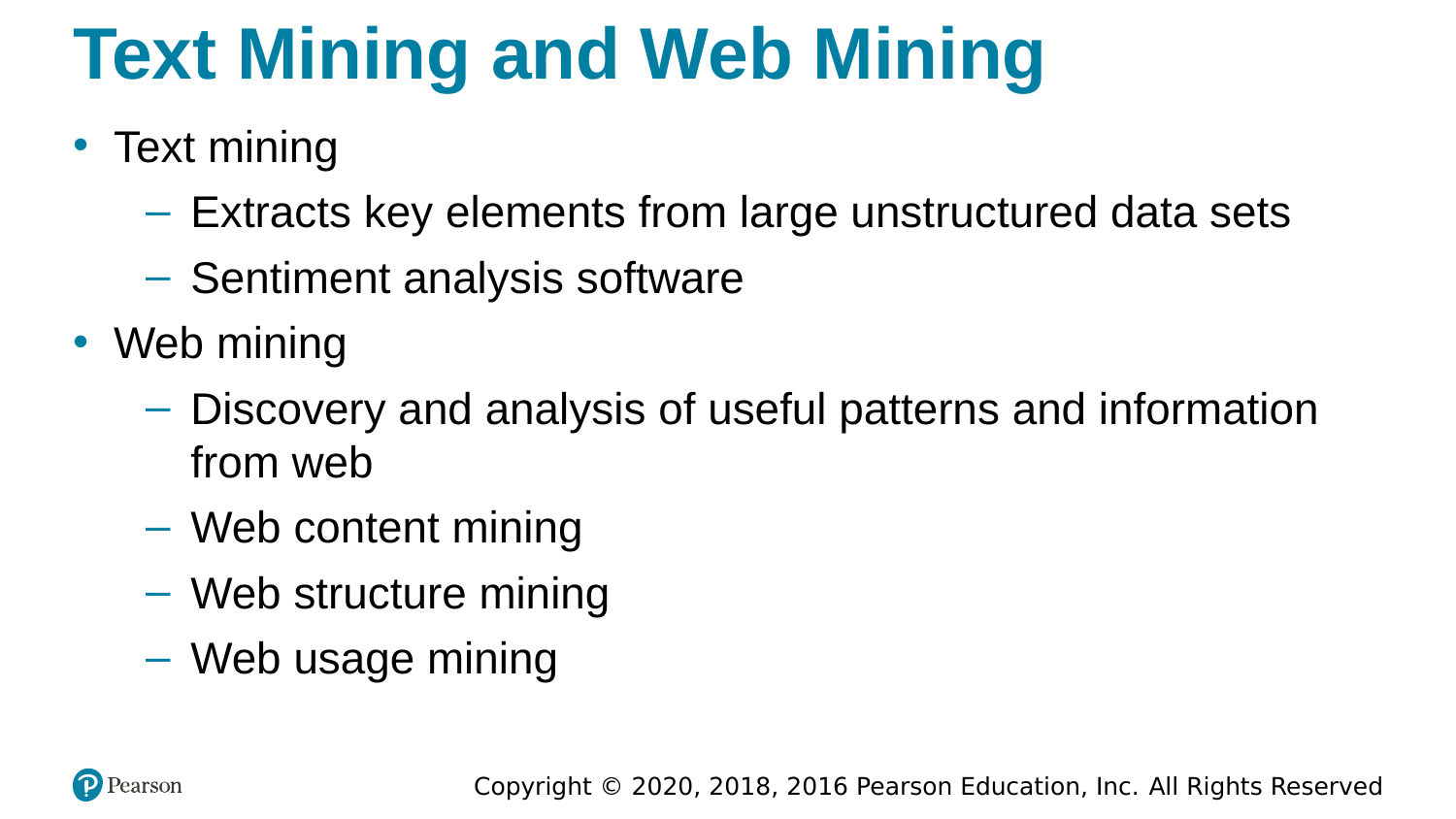

# Text Mining and Web Mining
Text mining
Extracts key elements from large unstructured data sets
Sentiment analysis software
Web mining
Discovery and analysis of useful patterns and information from web
Web content mining
Web structure mining
Web usage mining